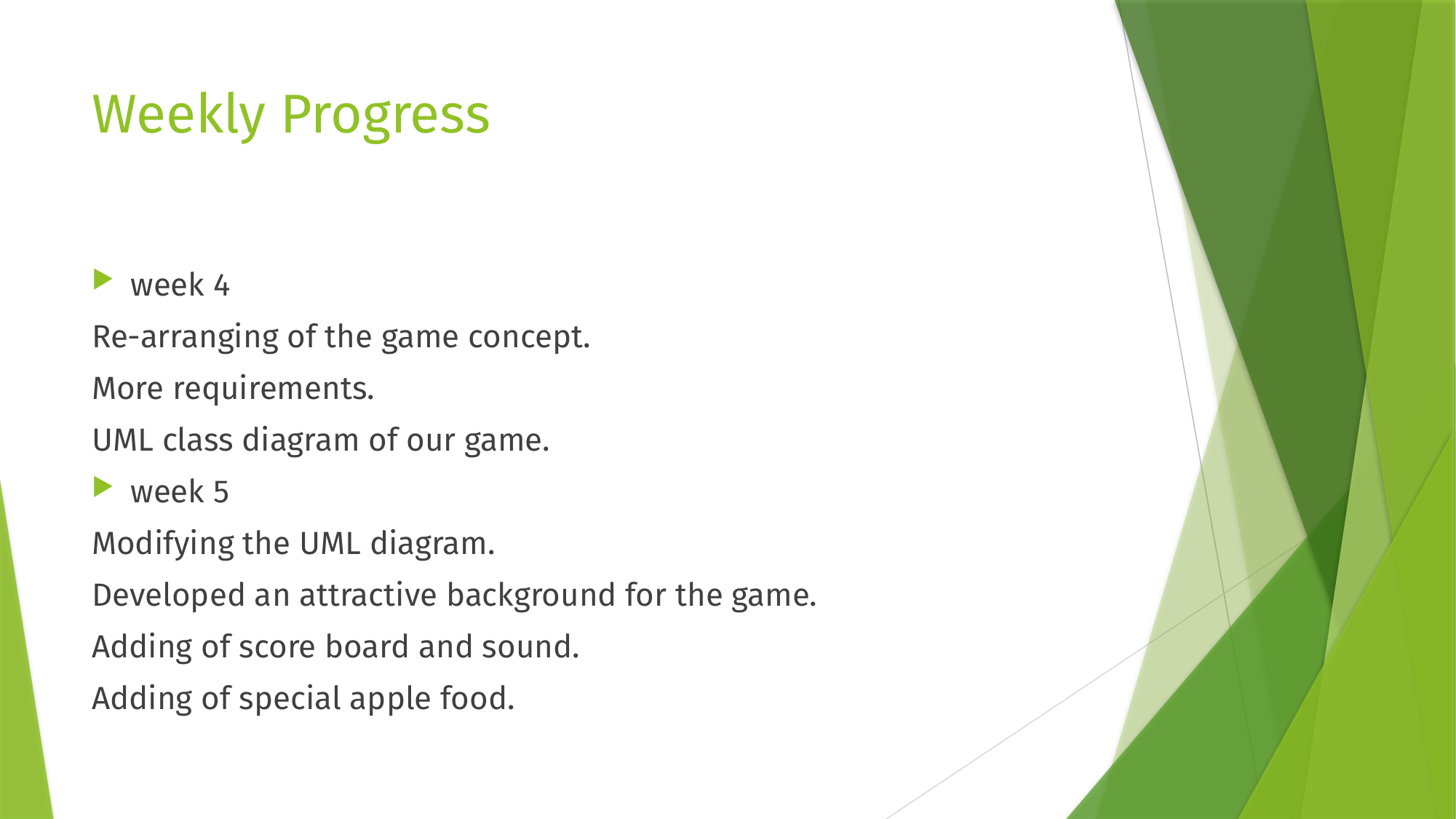

# Weekly Progress
week 4
Re-arranging of the game concept.
More requirements.
UML class diagram of our game.
week 5
Modifying the UML diagram.
Developed an attractive background for the game.
Adding of score board and sound.
Adding of special apple food.